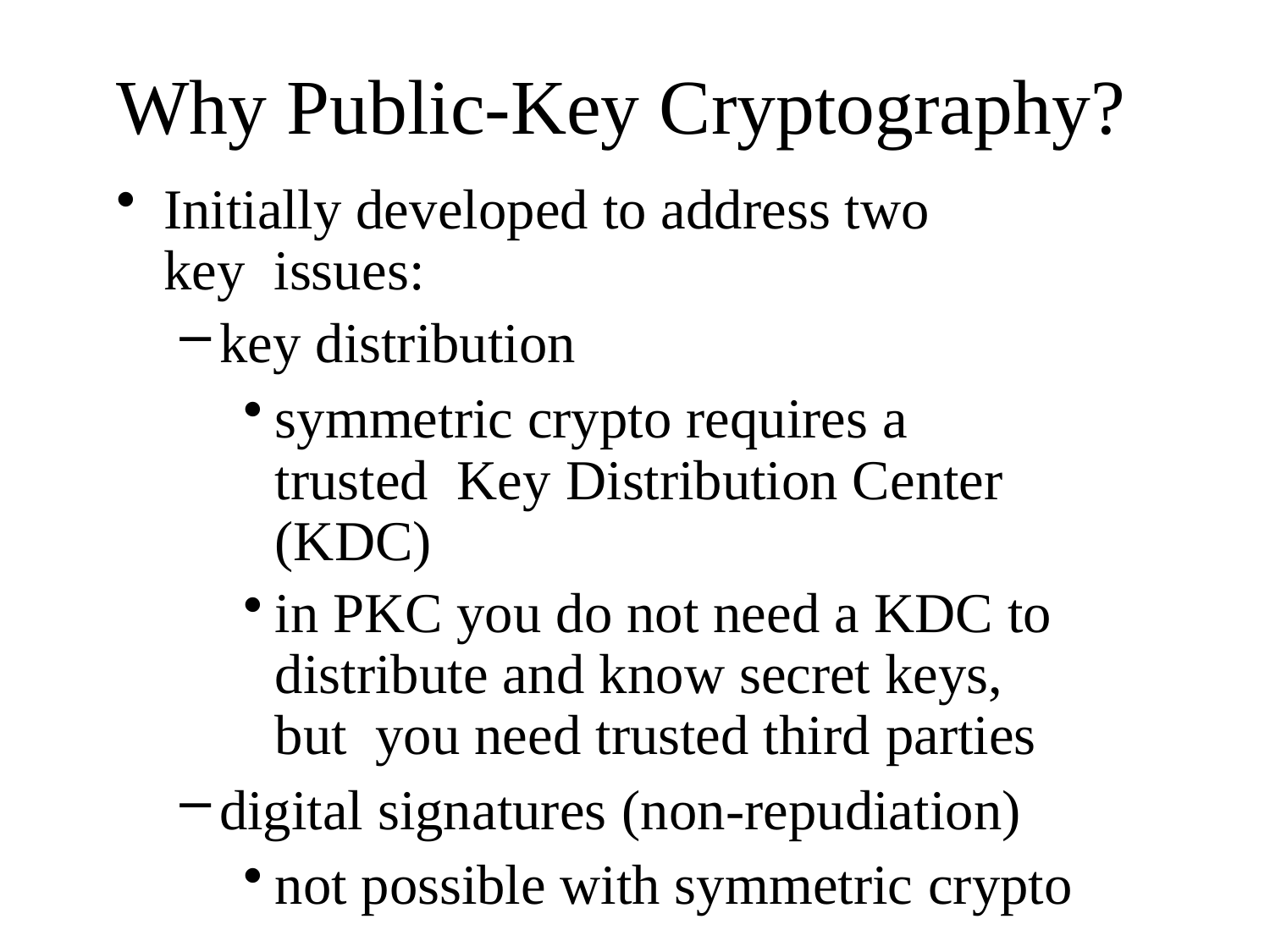

# Why Public-Key Cryptography?
Initially developed to address two key  issues:
key distribution
symmetric crypto requires a trusted  Key Distribution Center (KDC)
in PKC you do not need a KDC to  distribute and know secret keys, but  you need trusted third parties
digital signatures (non-repudiation)
not possible with symmetric crypto